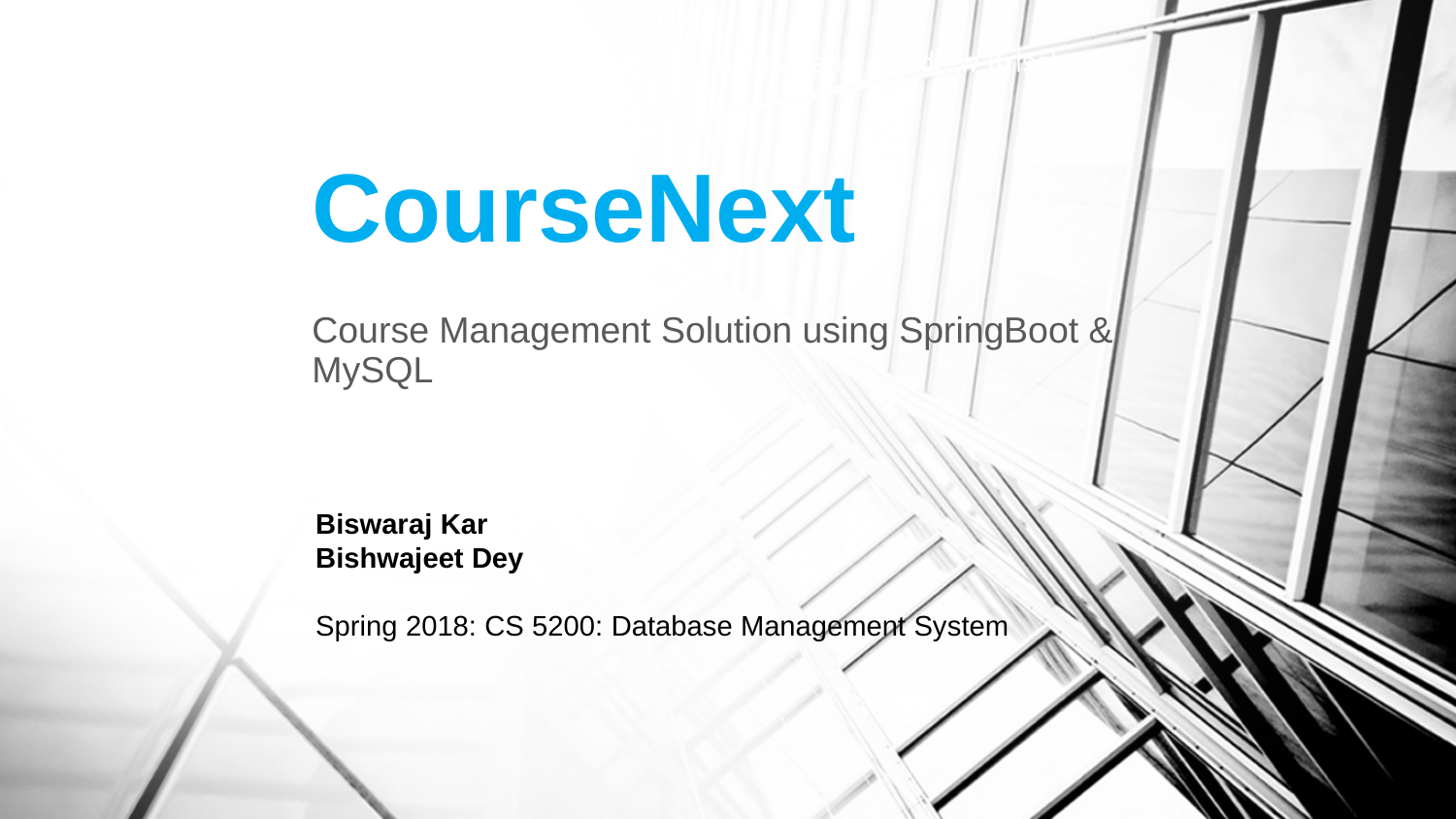

Biswaraj Kar - Ling Zhang - Andrew Krischer
# CourseNext
Course Management Solution using SpringBoot & MySQL
Biswaraj Kar
Bishwajeet Dey

Spring 2018: CS 5200: Database Management System